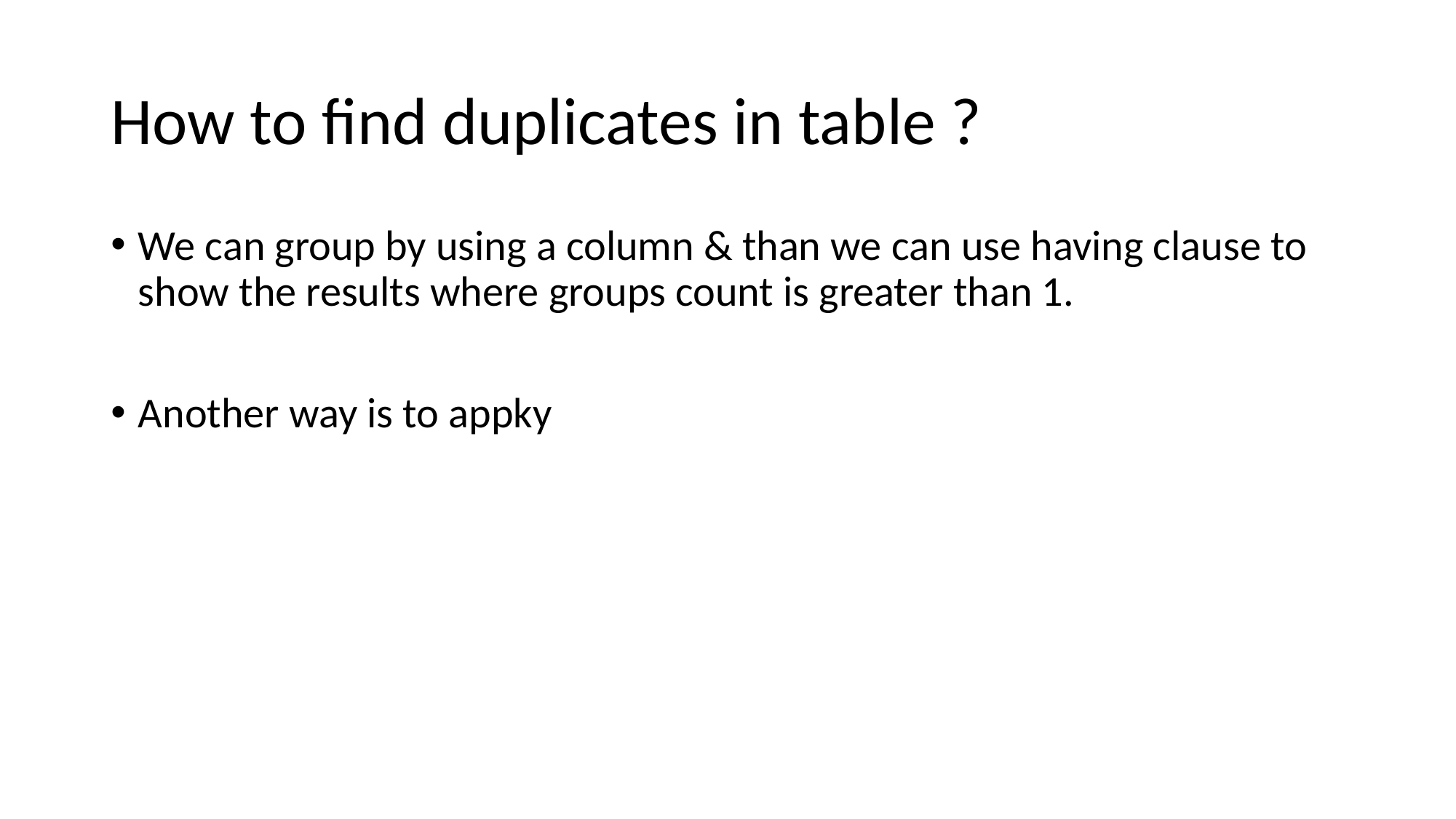

# How to find duplicates in table ?
We can group by using a column & than we can use having clause to show the results where groups count is greater than 1.

Another way is to appky